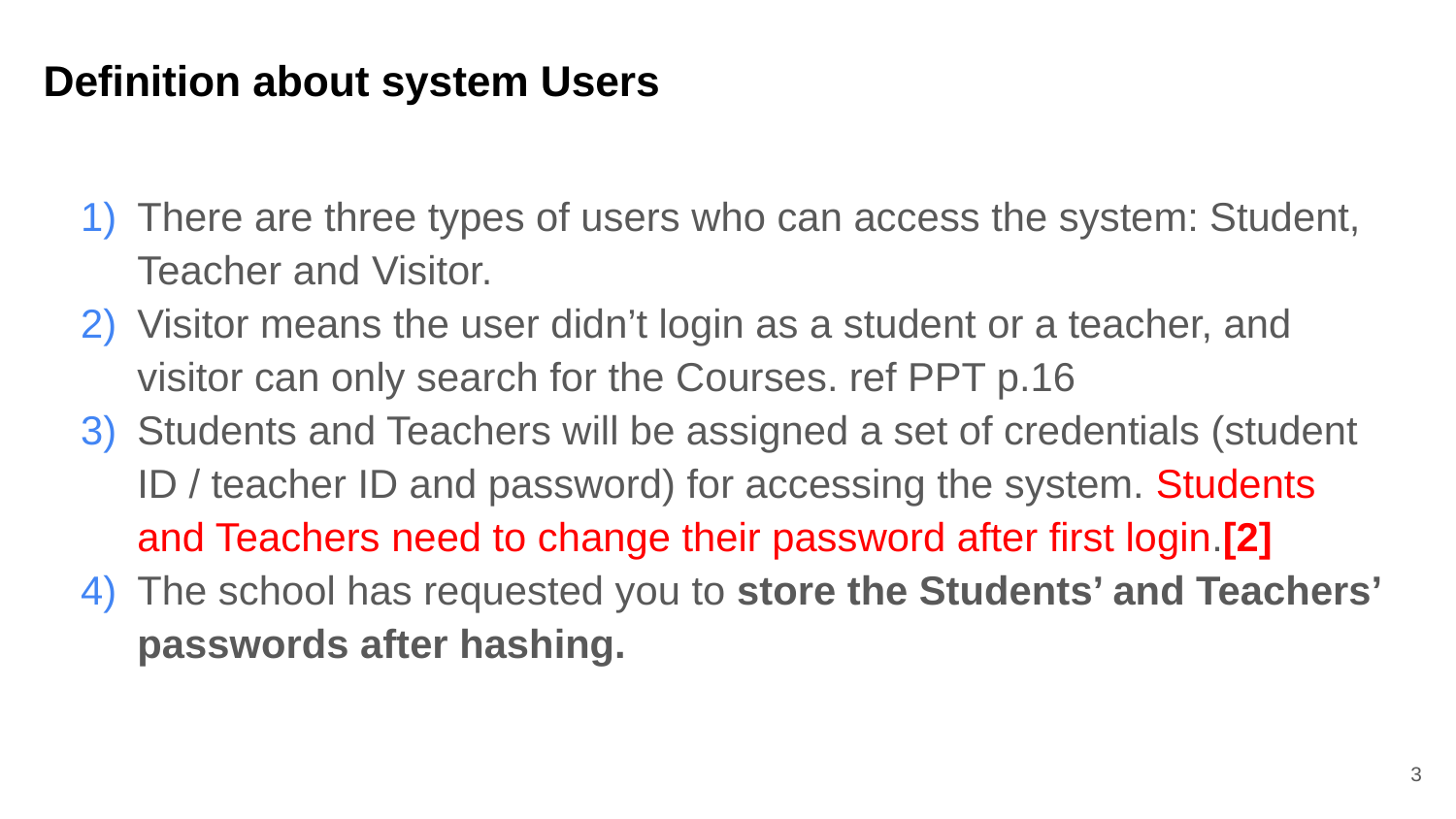

# Definition about system Users
There are three types of users who can access the system: Student, Teacher and Visitor.
Visitor means the user didn’t login as a student or a teacher, and visitor can only search for the Courses. ref PPT p.16
Students and Teachers will be assigned a set of credentials (student ID / teacher ID and password) for accessing the system. Students and Teachers need to change their password after first login.[2]
The school has requested you to store the Students’ and Teachers’ passwords after hashing.
3